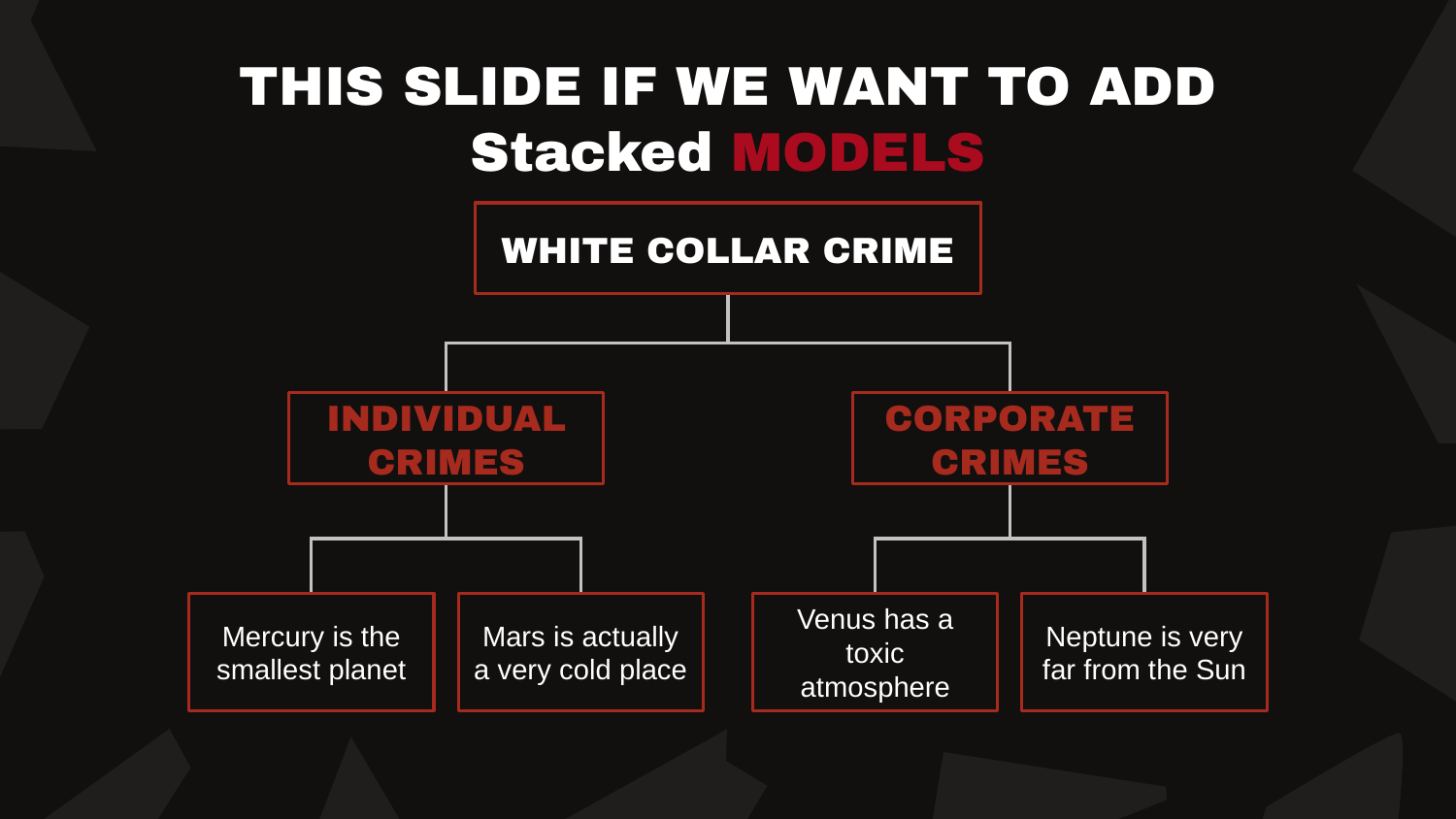

# THIS SLIDE IF WE WANT TO ADD Stacked MODELS
WHITE COLLAR CRIME
INDIVIDUAL CRIMES
CORPORATE CRIMES
Mercury is the smallest planet
Mars is actually a very cold place
Venus has a toxic atmosphere
Neptune is very far from the Sun